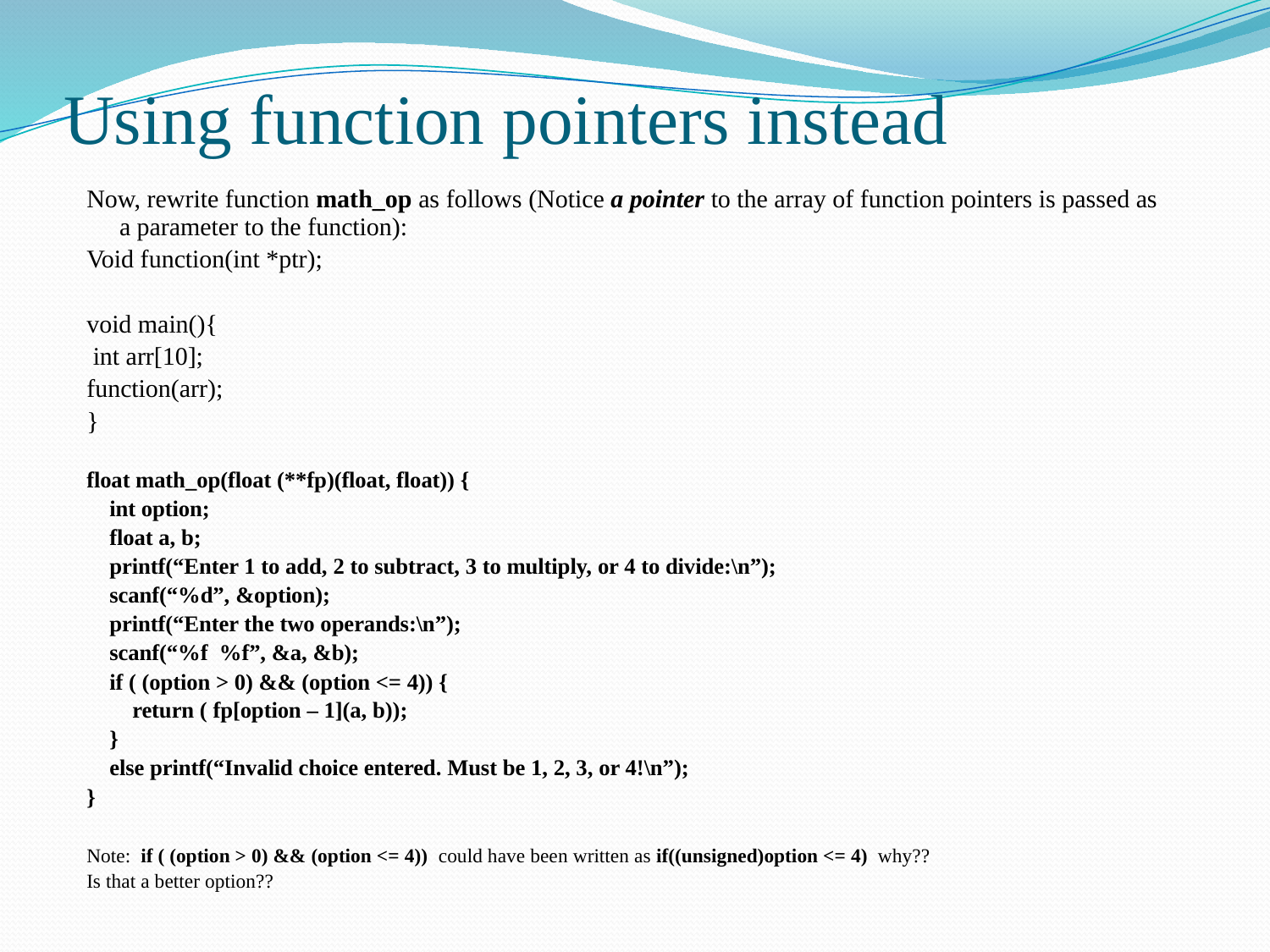

# Using function pointers instead
Now, rewrite function math_op as follows (Notice a pointer to the array of function pointers is passed as a parameter to the function):
Void function(int *ptr);

void main(){
 int arr[10];
function(arr);
}

float math_op(float (**fp)(float, float)) {
    int option;
    float a, b;
    printf(“Enter 1 to add, 2 to subtract, 3 to multiply, or 4 to divide:\n”);
    scanf(“%d”, &option);
    printf(“Enter the two operands:\n”);
    scanf(“%f  %f”, &a, &b);
    if ( (option > 0) && (option <= 4)) {
        return ( fp[option – 1](a, b));
    }
    else printf(“Invalid choice entered. Must be 1, 2, 3, or 4!\n”);
}

Note:  if ( (option > 0) && (option <= 4))  could have been written as if((unsigned)option <= 4)  why??
Is that a better option??